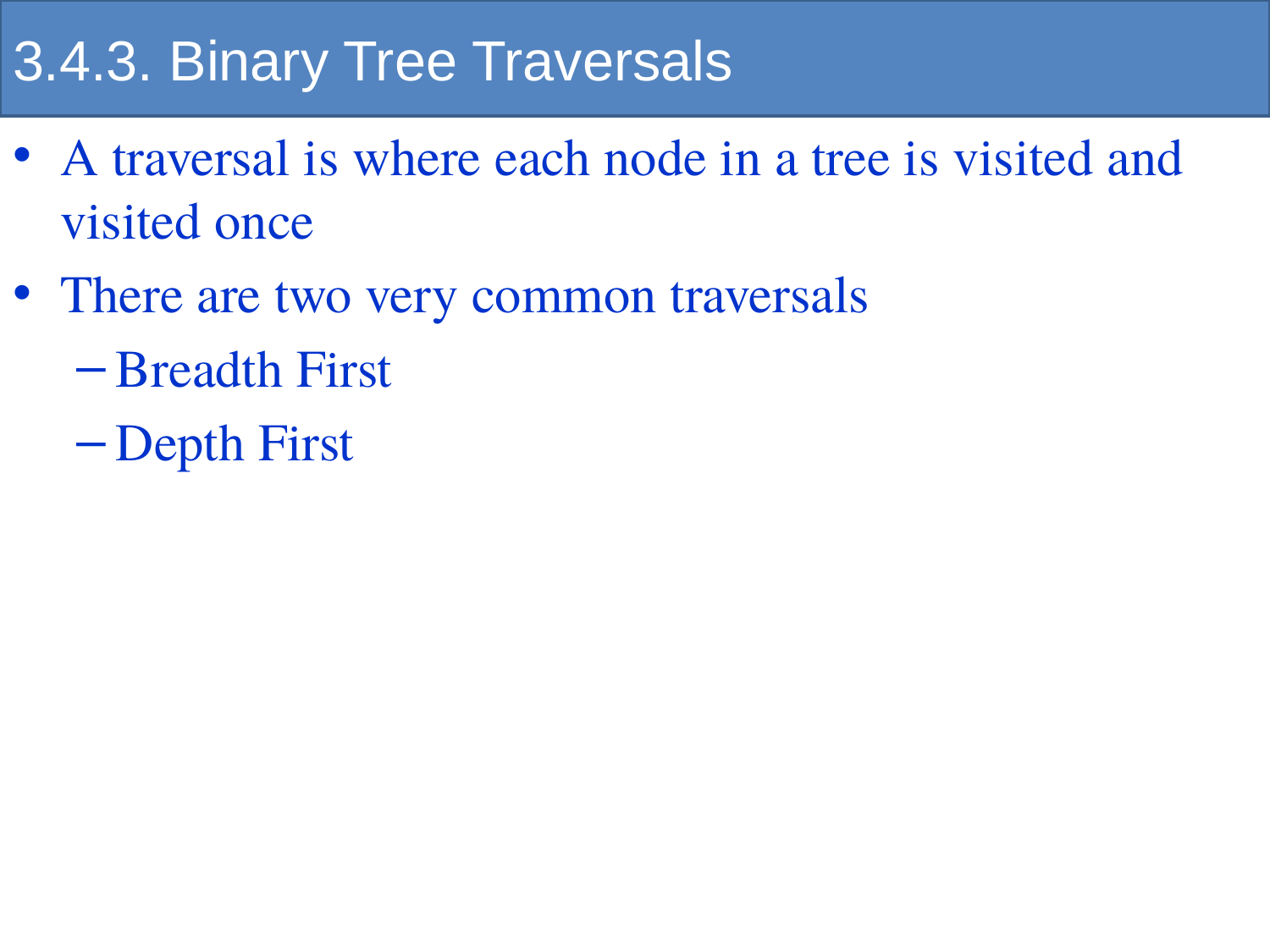

# 3.4.3. Binary Tree Traversals
A traversal is where each node in a tree is visited and visited once
There are two very common traversals
Breadth First
Depth First